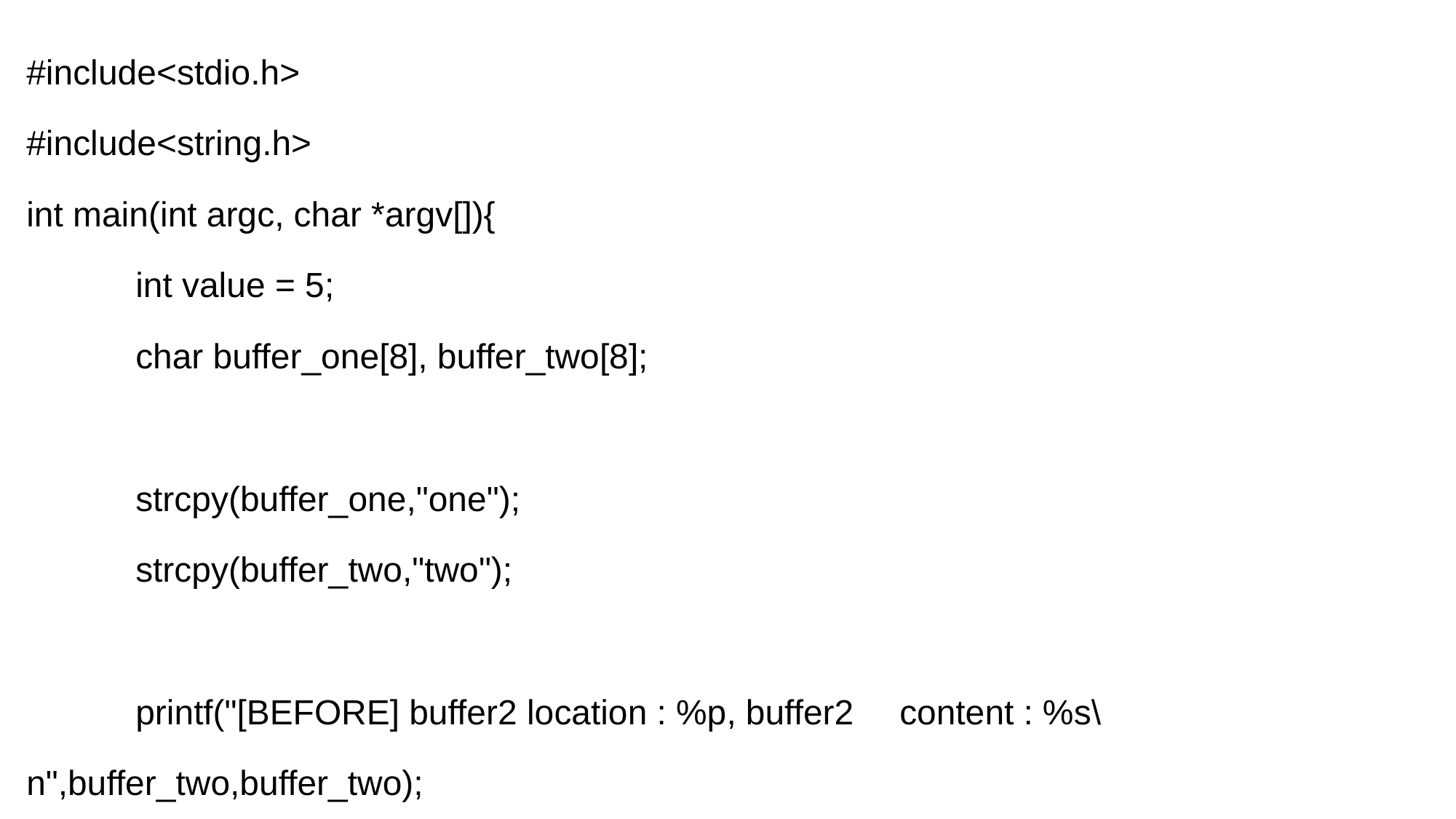

#include<stdio.h>
#include<string.h>
int main(int argc, char *argv[]){
	int value = 5;
	char buffer_one[8], buffer_two[8];
	strcpy(buffer_one,"one");
	strcpy(buffer_two,"two");
	printf("[BEFORE] buffer2 location : %p, buffer2 	content : %s\n",buffer_two,buffer_two);